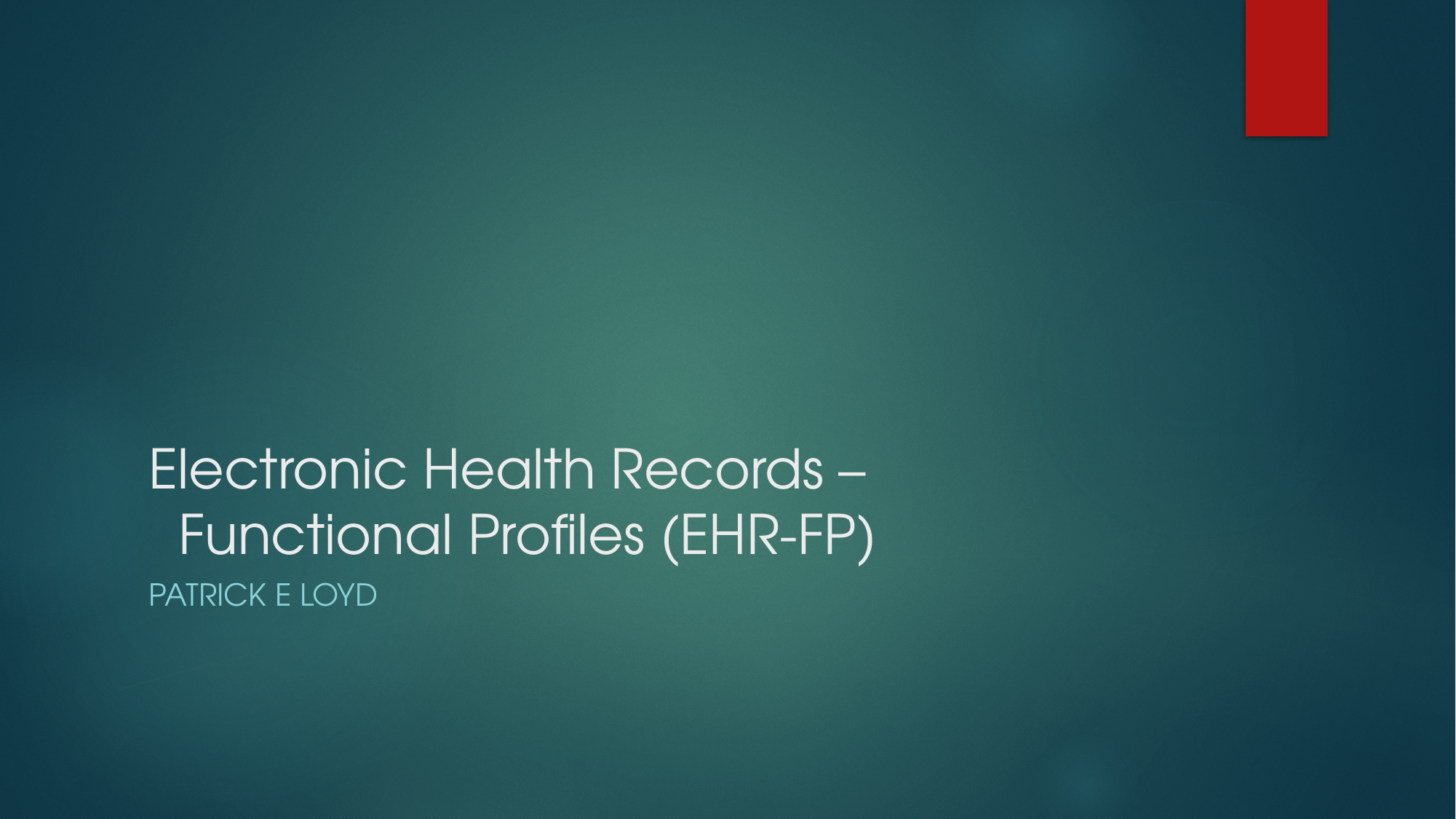

# Electronic Health Records – Functional Profiles (EHR-FP)
Patrick e loyd